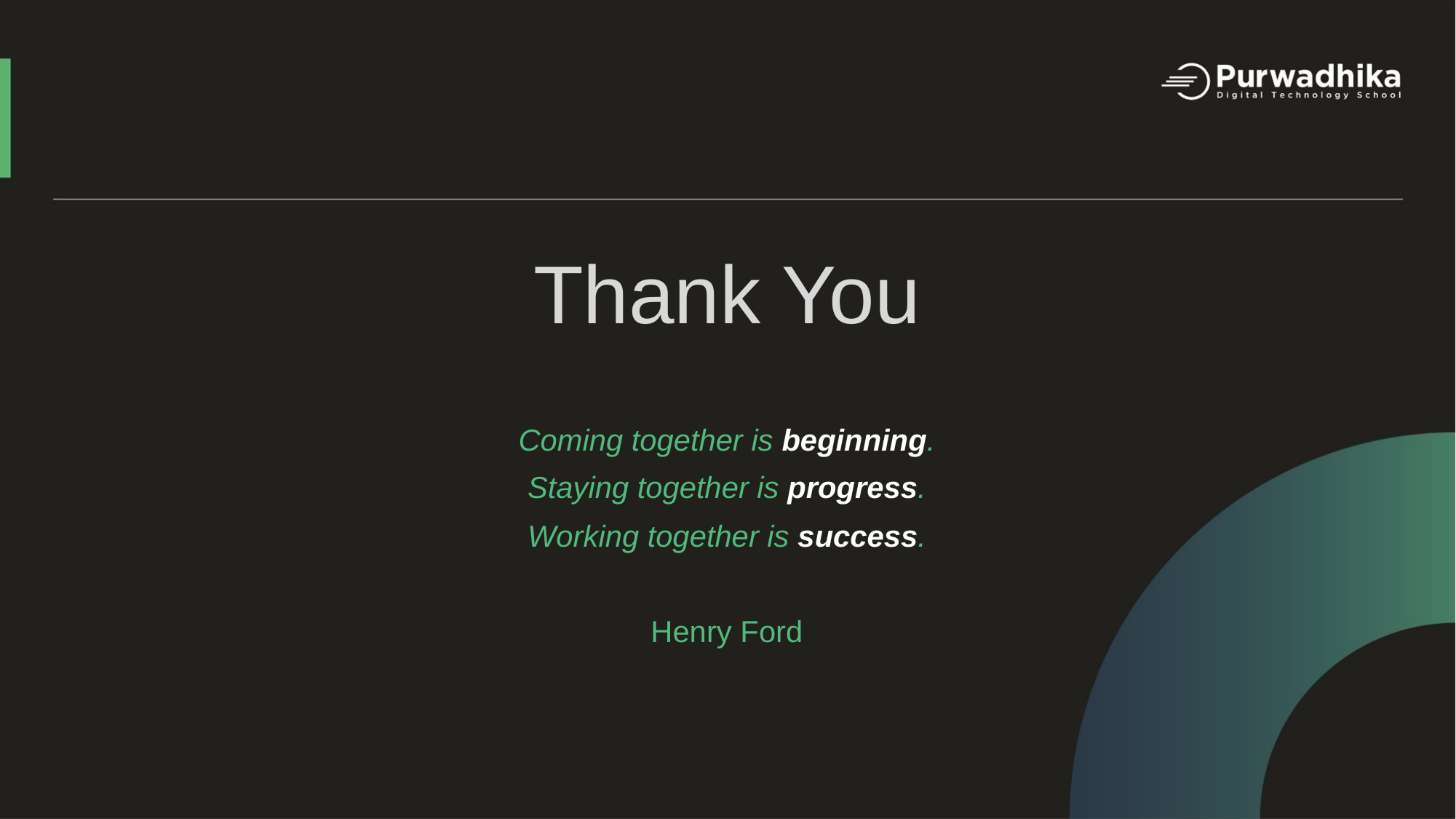

# Thank You
Coming together is beginning.
Staying together is progress.
Working together is success.

Henry Ford